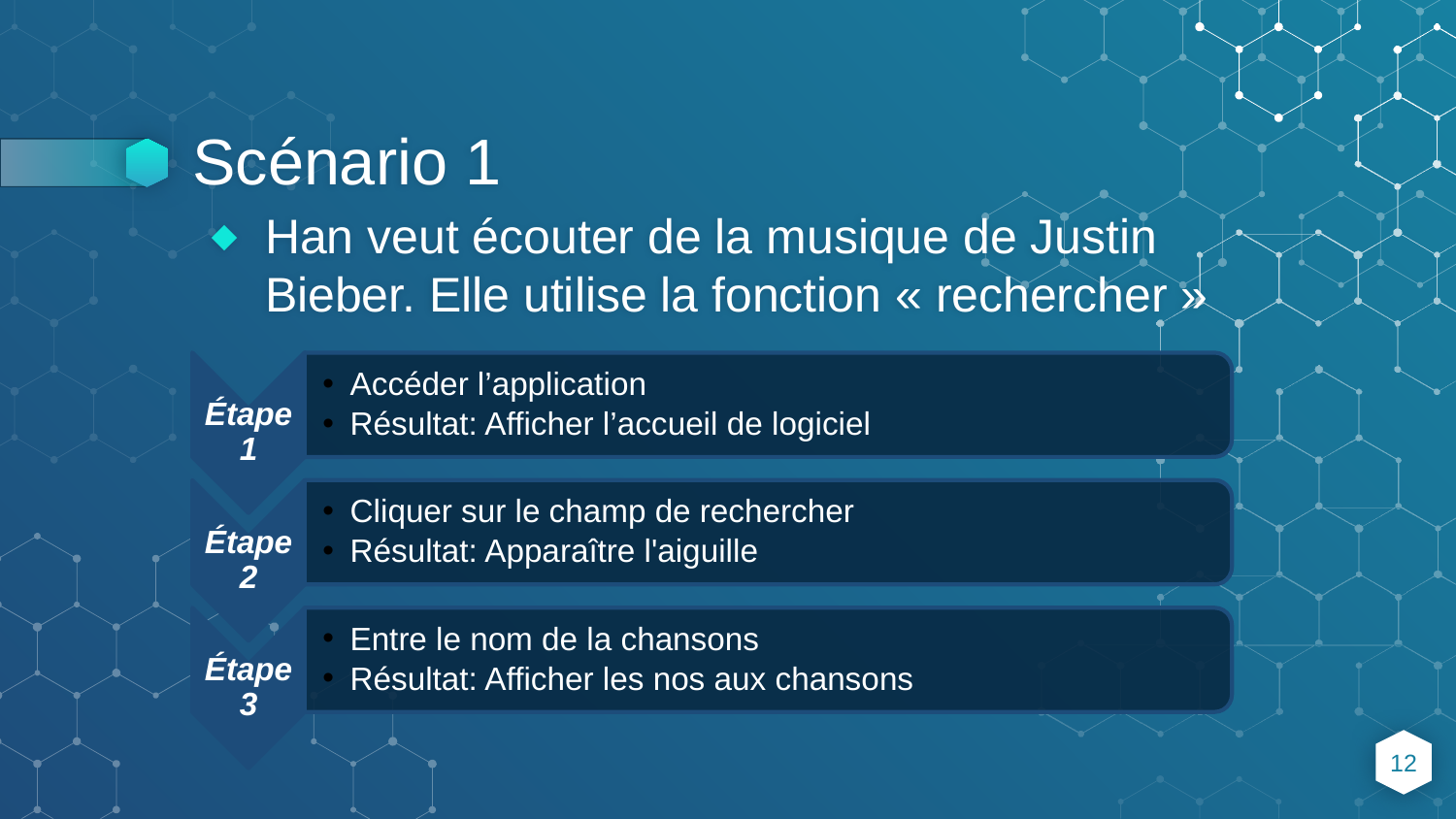

# Scénario 1
Han veut écouter de la musique de Justin Bieber. Elle utilise la fonction « rechercher »

Étape 1
Accéder l’application
Résultat: Afficher l’accueil de logiciel
Étape 2
Cliquer sur le champ de rechercher
Résultat: Apparaître l'aiguille
Étape 3
Entre le nom de la chansons
Résultat: Afficher les nos aux chansons
12